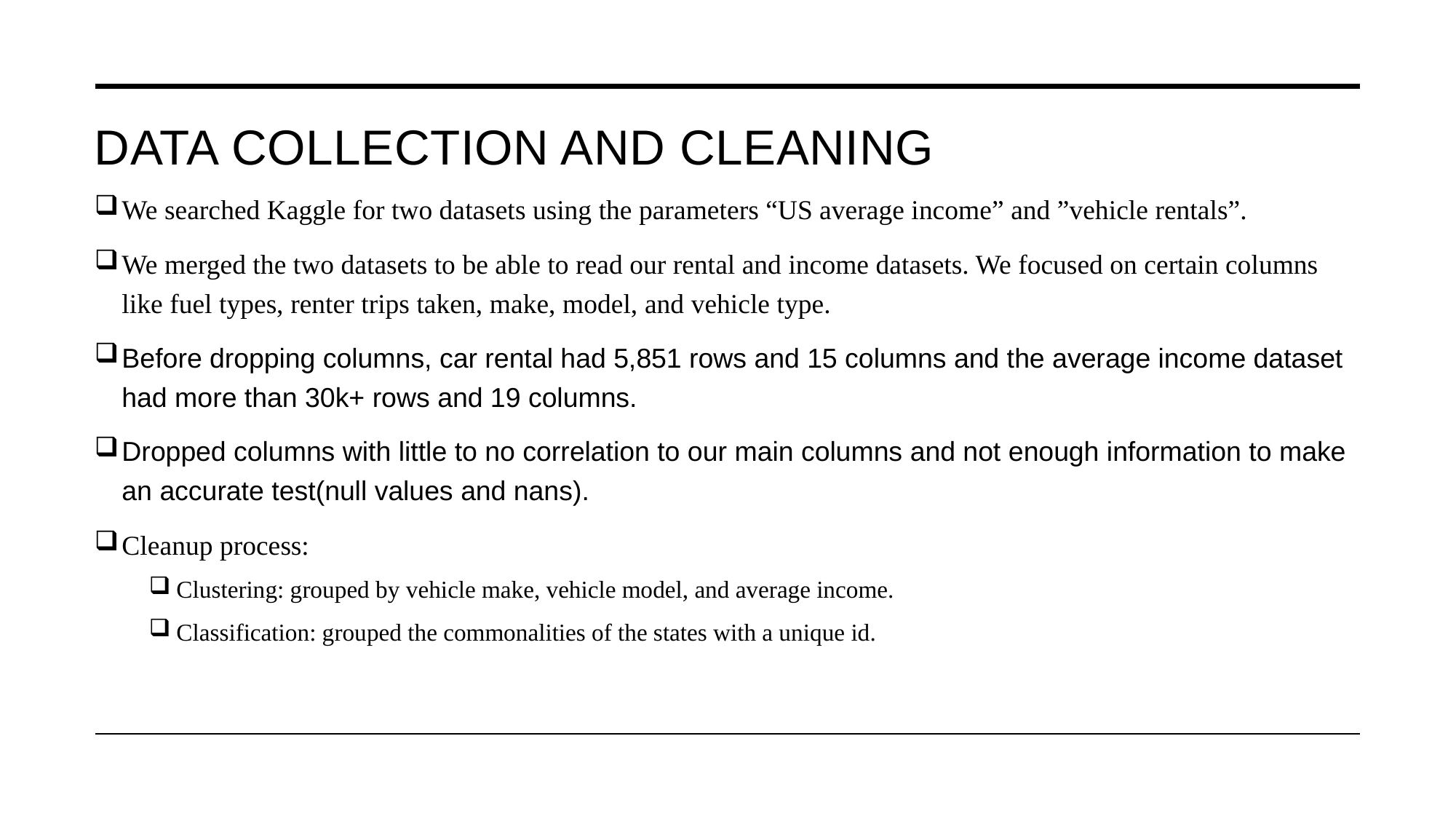

# Data collection and cleaning
We searched Kaggle for two datasets using the parameters “US average income” and ”vehicle rentals”.
We merged the two datasets to be able to read our rental and income datasets. We focused on certain columns like fuel types, renter trips taken, make, model, and vehicle type.
Before dropping columns, car rental had 5,851 rows and 15 columns and the average income dataset had more than 30k+ rows and 19 columns.
Dropped columns with little to no correlation to our main columns and not enough information to make an accurate test(null values and nans).
Cleanup process:
Clustering: grouped by vehicle make, vehicle model, and average income.
Classification: grouped the commonalities of the states with a unique id.